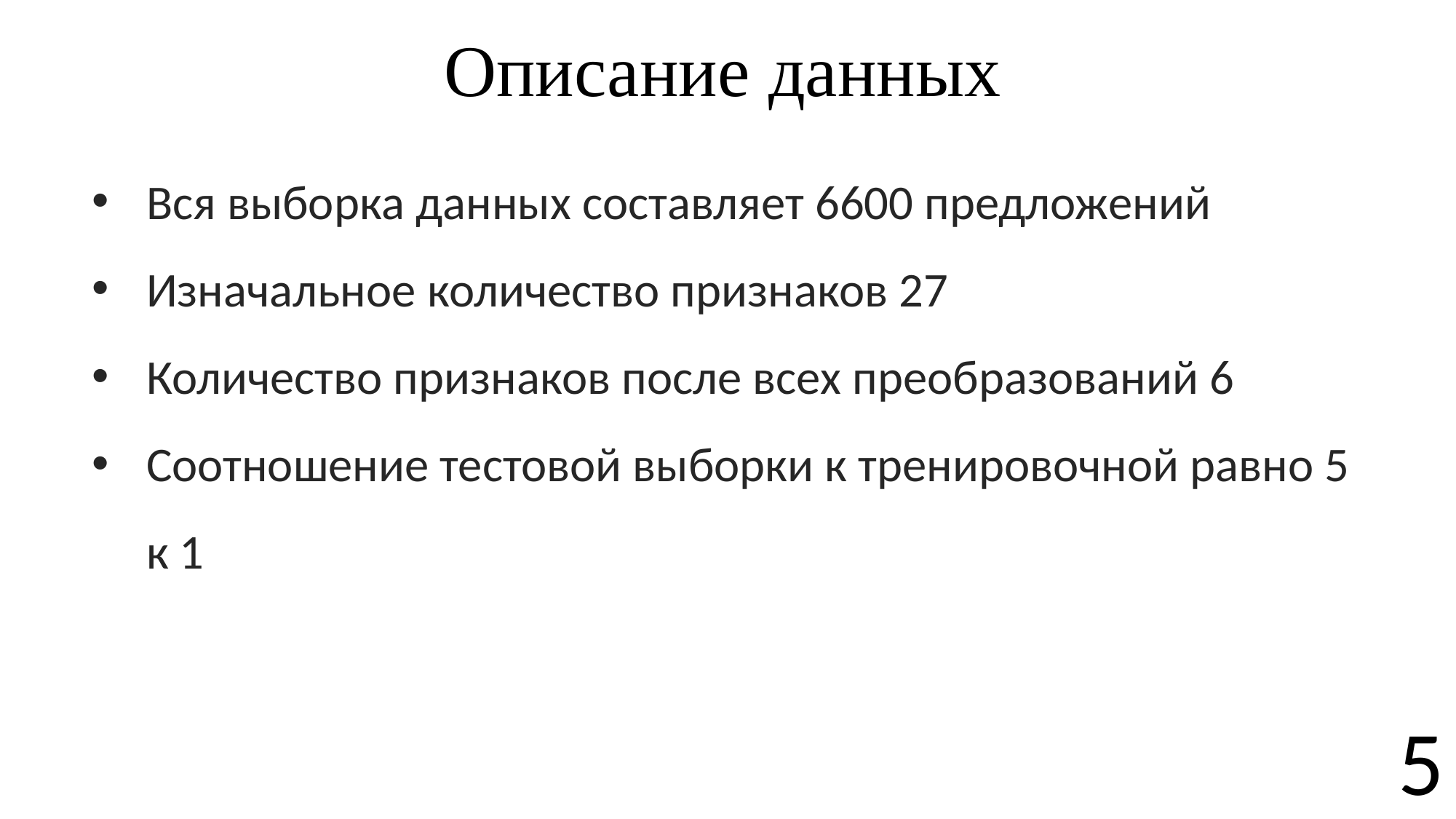

# Описание данных
Вся выборка данных составляет 6600 предложений
Изначальное количество признаков 27
Количество признаков после всех преобразований 6
Соотношение тестовой выборки к тренировочной равно 5 к 1
5